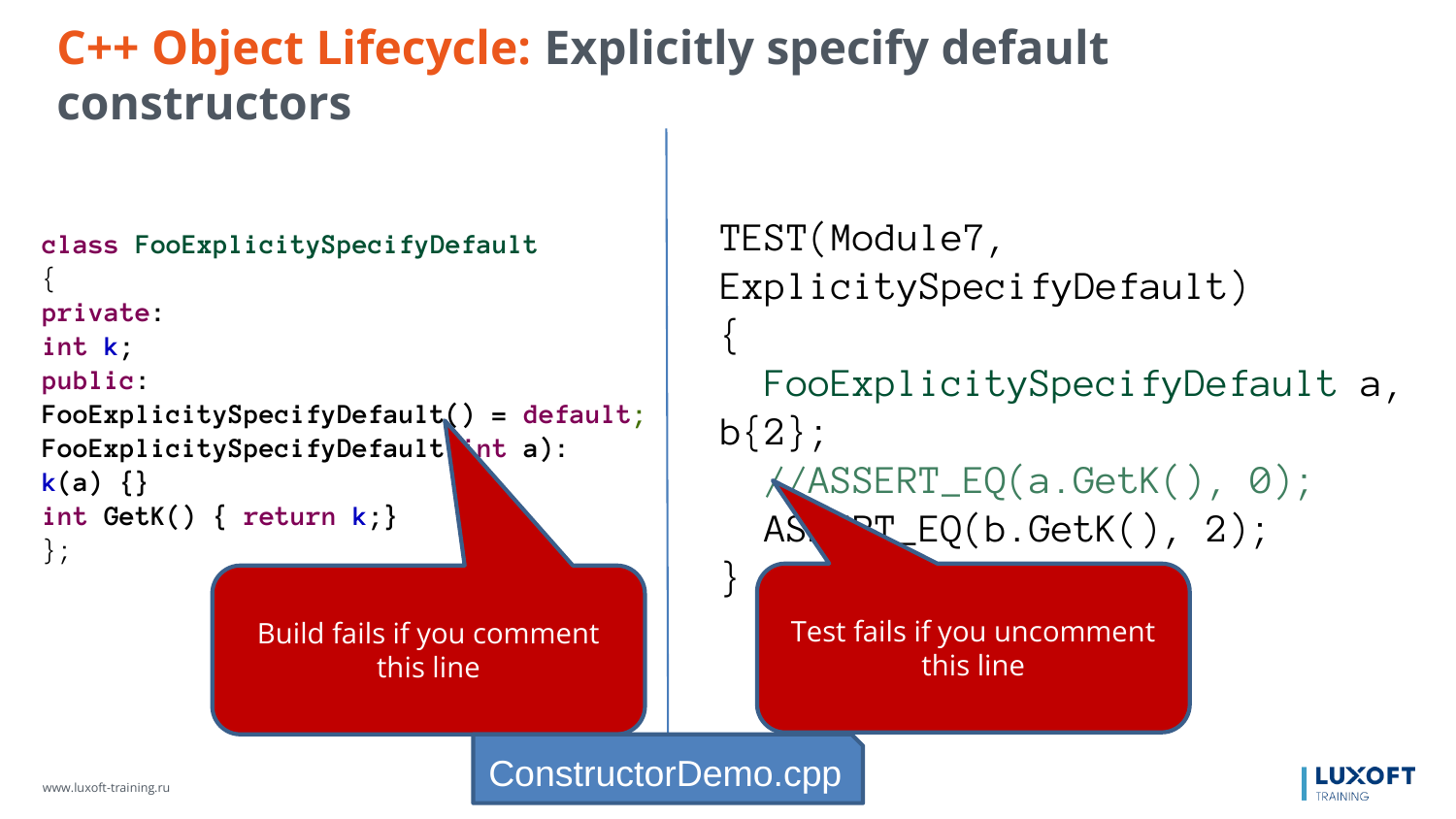

C++ Object Lifecycle: Explicitly specify default constructors

TEST(Module7,
ExplicitySpecifyDefault)
{
  FooExplicitySpecifyDefault a, b{2};
  //ASSERT_EQ(a.GetK(), 0);
  ASSERT_EQ(b.GetK(), 2);
}
class FooExplicitySpecifyDefault
{
private:
int k;
public:
FooExplicitySpecifyDefault() = default;
FooExplicitySpecifyDefault(int a):
k(a) {}
int GetK() { return k;}
};
Test fails if you uncomment this line
Build fails if you comment this line
ConstructorDemo.cpp